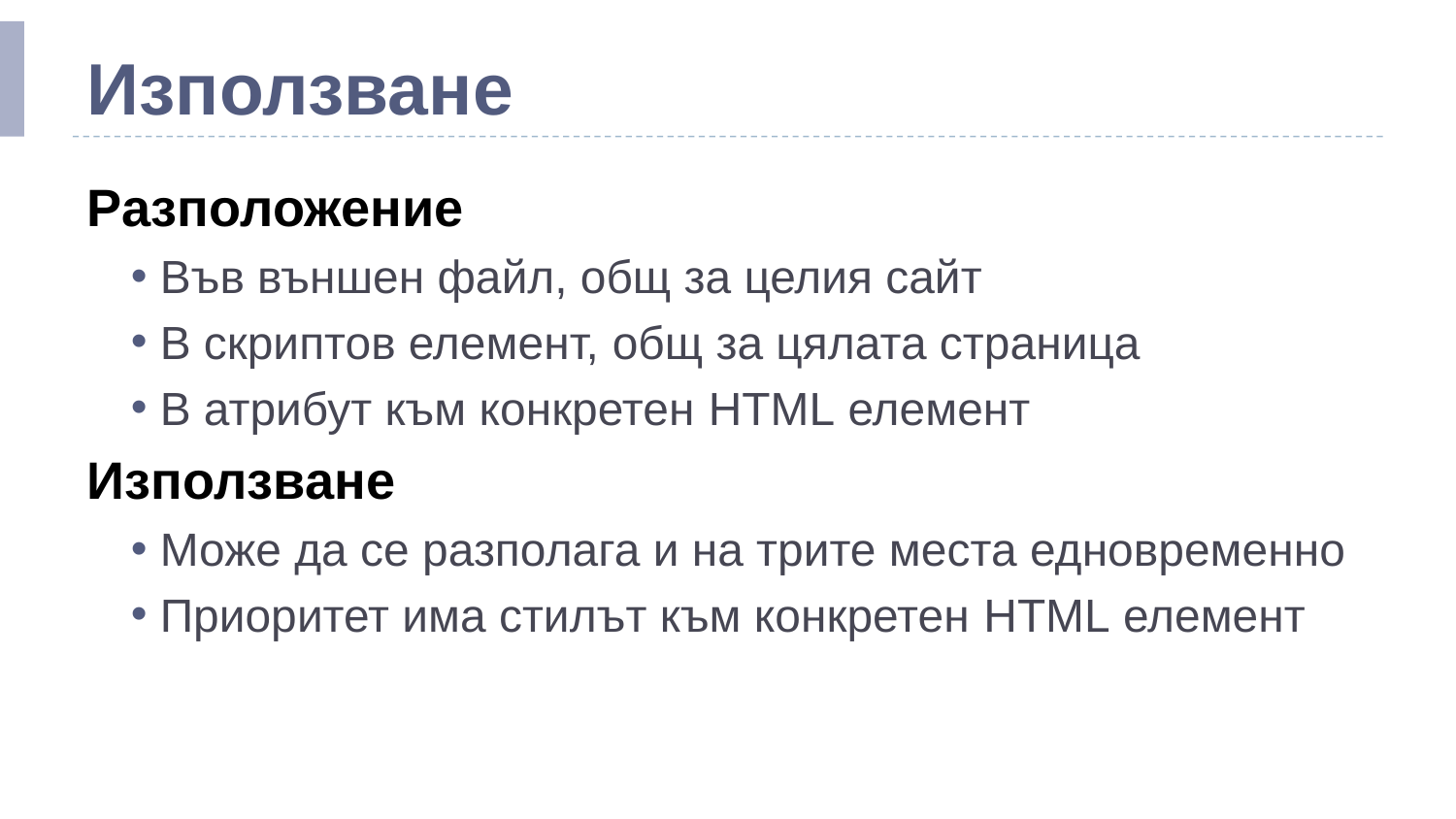

# Използване
Разположение
Във външен файл, общ за целия сайт
В скриптов елемент, общ за цялата страница
В атрибут към конкретен HTML елемент
Използване
Може да се разполага и на трите места едновременно
Приоритет има стилът към конкретен HTML елемент